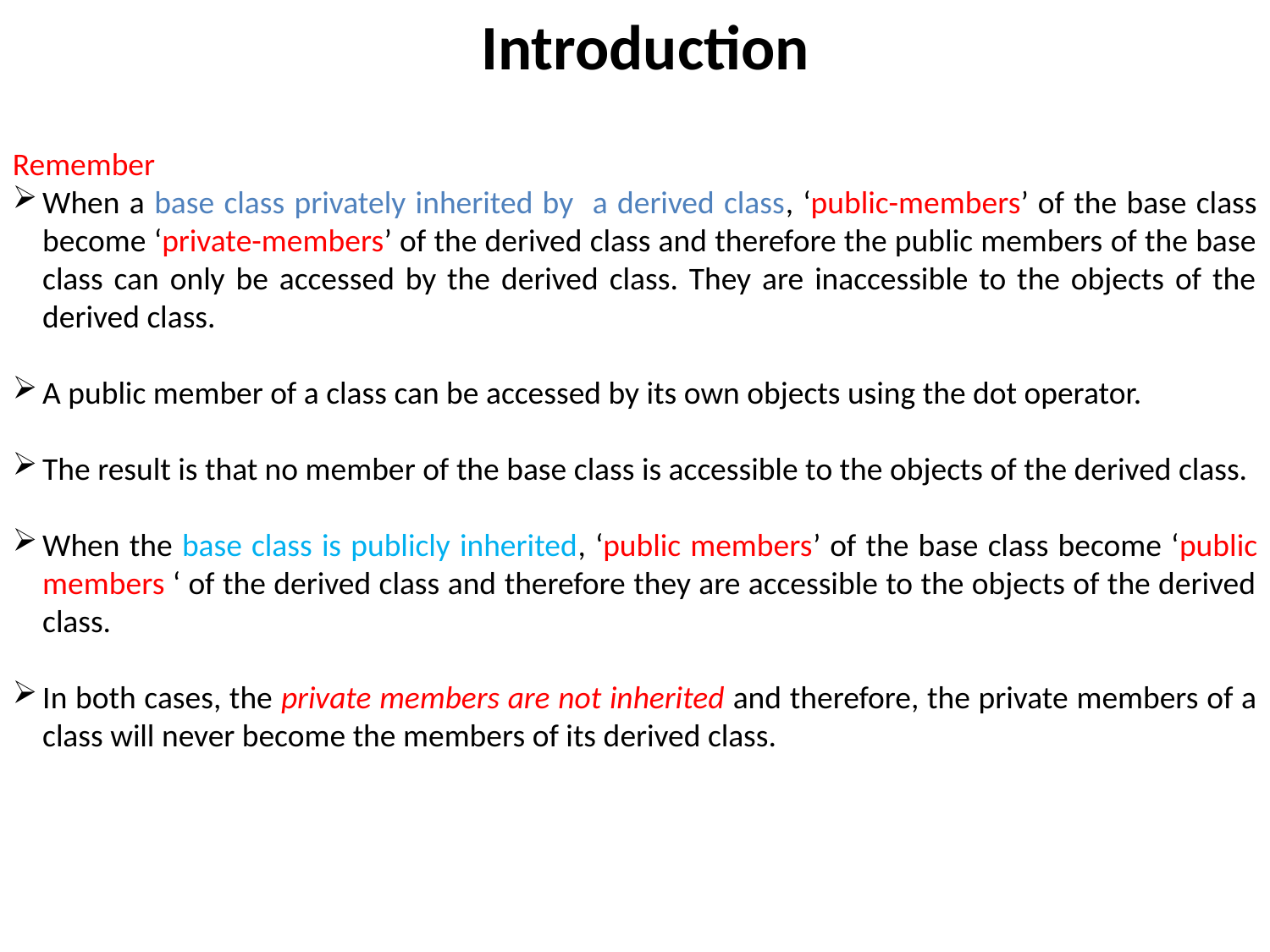

Introduction
Remember
When a base class privately inherited by  a derived class, ‘public-members’ of the base class become ‘private-members’ of the derived class and therefore the public members of the base class can only be accessed by the derived class. They are inaccessible to the objects of the derived class.

A public member of a class can be accessed by its own objects using the dot operator.

The result is that no member of the base class is accessible to the objects of the derived class.

When the base class is publicly inherited, ‘public members’ of the base class become ‘public members ‘ of the derived class and therefore they are accessible to the objects of the derived class.

In both cases, the private members are not inherited and therefore, the private members of a class will never become the members of its derived class.